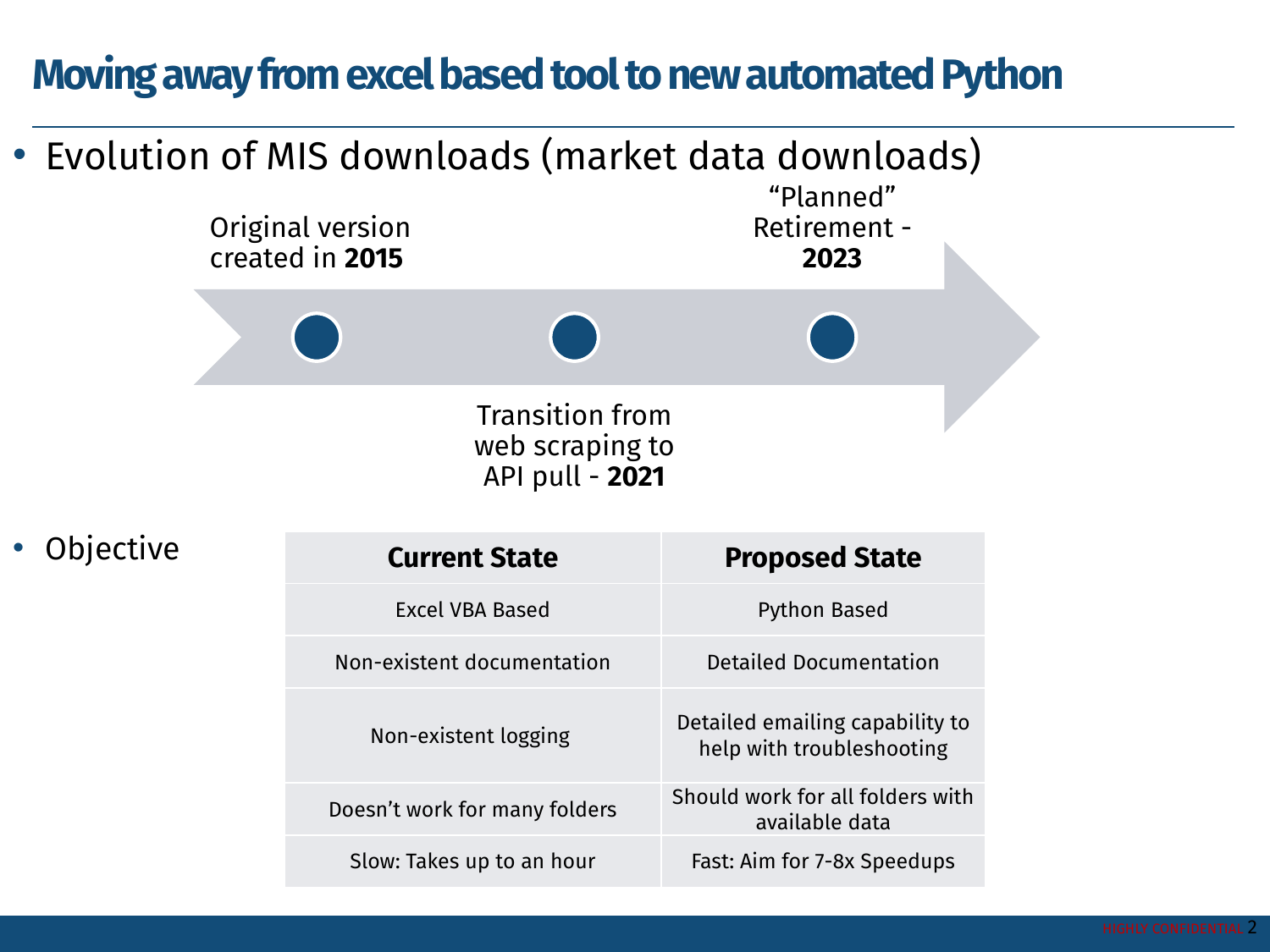

# Moving away from excel based tool to new automated Python
Original version created in 2015
Transition from web scraping to API pull - 2021
“Planned” Retirement -2023
Evolution of MIS downloads (market data downloads)

Objective

| Current State | Proposed State |
| --- | --- |
| Excel VBA Based | Python Based |
| Non-existent documentation | Detailed Documentation |
| Non-existent logging | Detailed emailing capability to help with troubleshooting |
| Doesn’t work for many folders | Should work for all folders with available data |
| Slow: Takes up to an hour | Fast: Aim for 7-8x Speedups |
HIGHLY CONFIDENTIAL 2